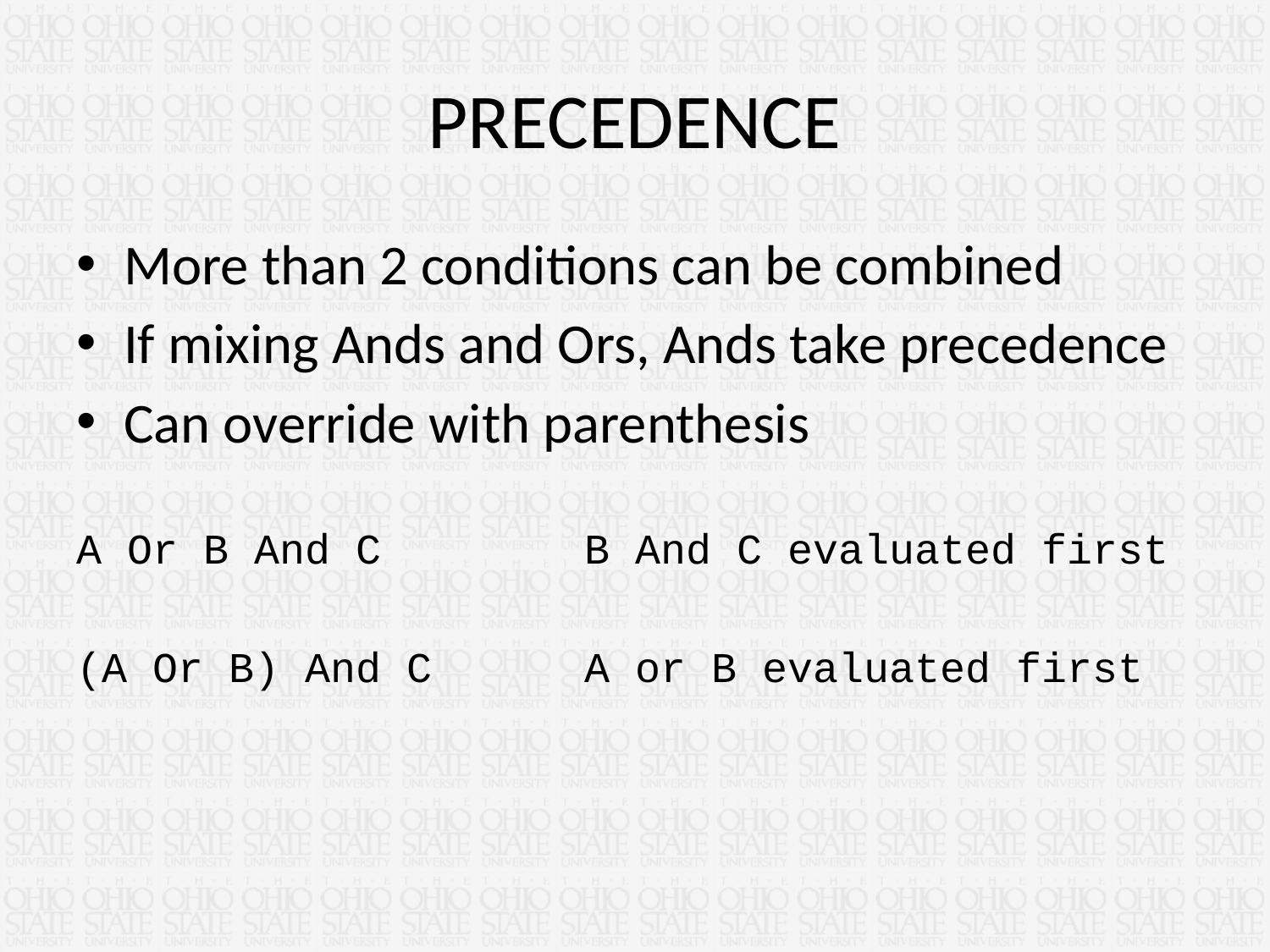

# PRECEDENCE
More than 2 conditions can be combined
If mixing Ands and Ors, Ands take precedence
Can override with parenthesis

A Or B And C		B And C evaluated first

(A Or B) And C		A or B evaluated first